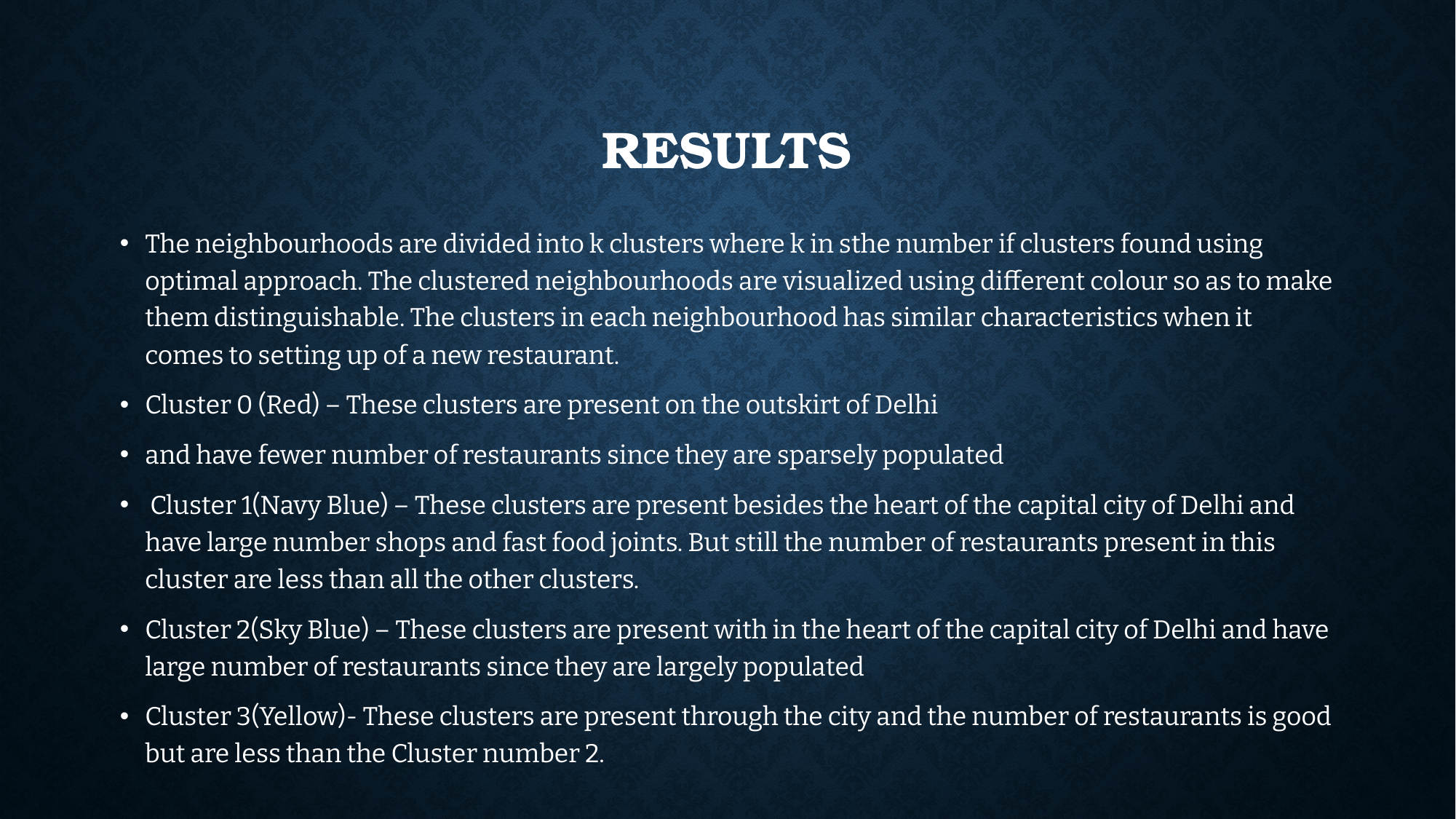

# REsults
The neighbourhoods are divided into k clusters where k in sthe number if clusters found using optimal approach. The clustered neighbourhoods are visualized using different colour so as to make them distinguishable. The clusters in each neighbourhood has similar characteristics when it comes to setting up of a new restaurant.
Cluster 0 (Red) – These clusters are present on the outskirt of Delhi
and have fewer number of restaurants since they are sparsely populated
 Cluster 1(Navy Blue) – These clusters are present besides the heart of the capital city of Delhi and have large number shops and fast food joints. But still the number of restaurants present in this cluster are less than all the other clusters.
Cluster 2(Sky Blue) – These clusters are present with in the heart of the capital city of Delhi and have large number of restaurants since they are largely populated
Cluster 3(Yellow)- These clusters are present through the city and the number of restaurants is good but are less than the Cluster number 2.